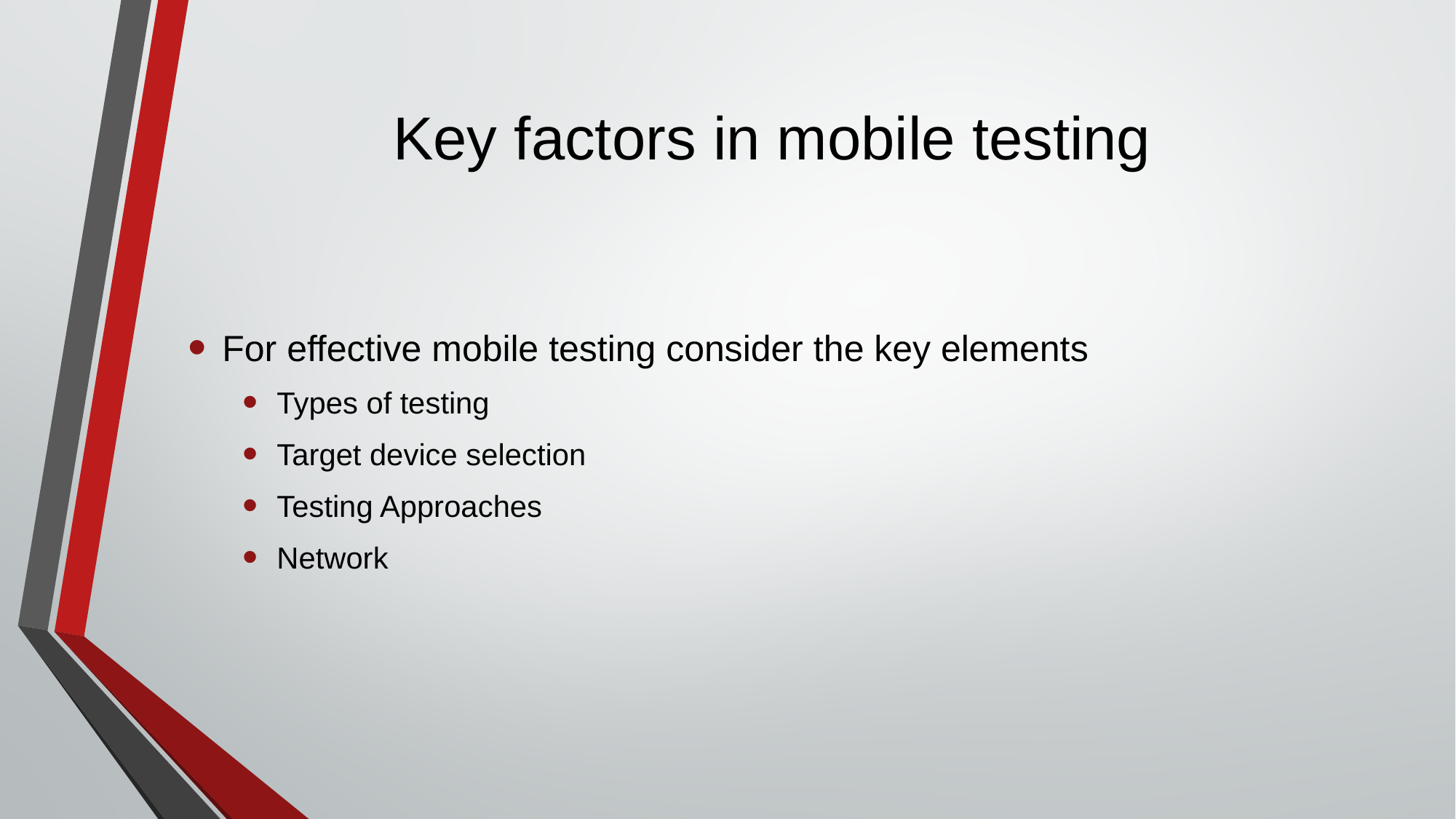

# Key factors in mobile testing
For effective mobile testing consider the key elements
Types of testing
Target device selection
Testing Approaches
Network